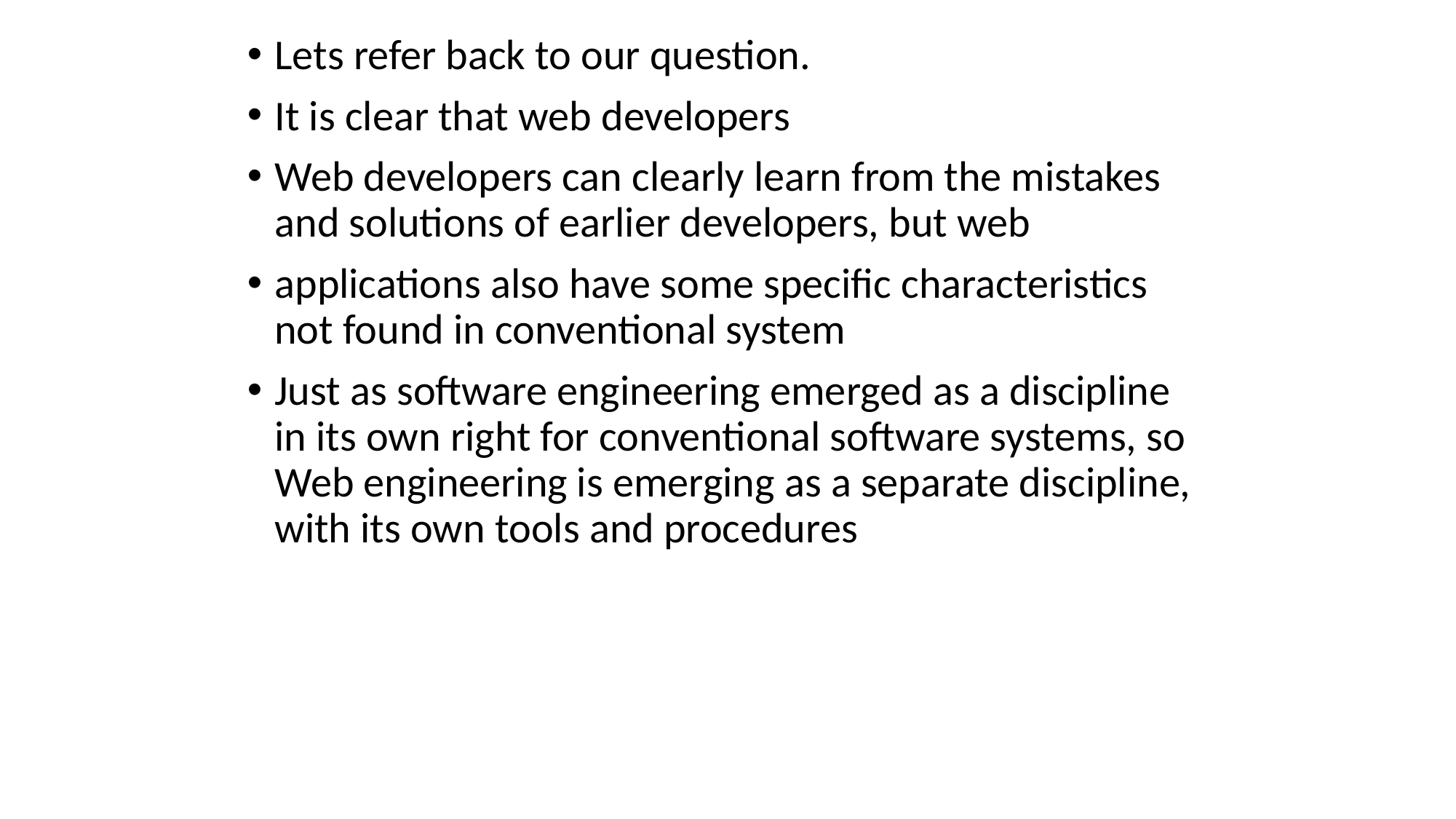

Lets refer back to our question.
It is clear that web developers
Web developers can clearly learn from the mistakes and solutions of earlier developers, but web
applications also have some specific characteristics not found in conventional system
Just as software engineering emerged as a discipline in its own right for conventional software systems, so Web engineering is emerging as a separate discipline, with its own tools and procedures